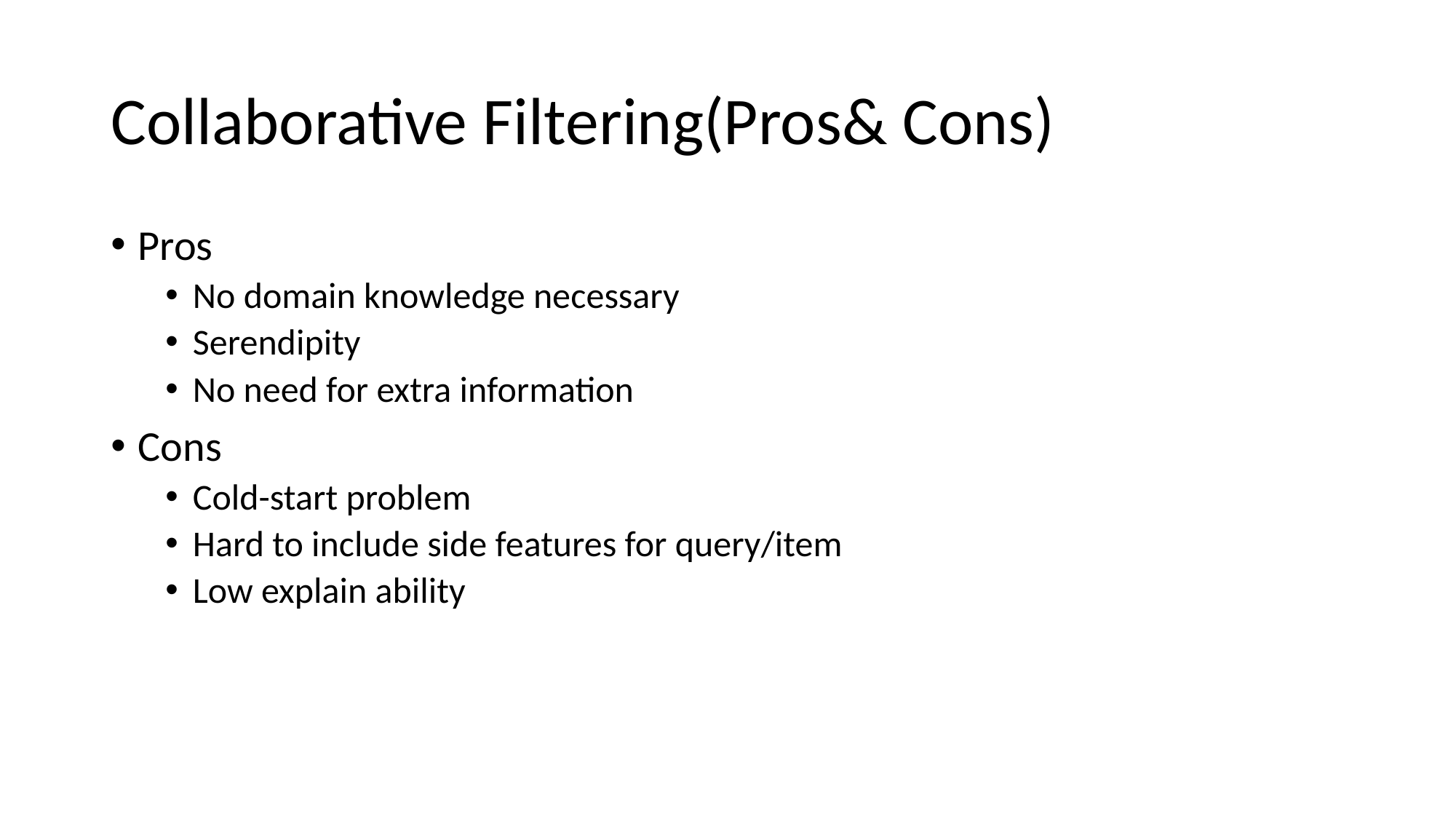

# Collaborative Filtering(Pros& Cons)
Pros
No domain knowledge necessary
Serendipity
No need for extra information
Cons
Cold-start problem
Hard to include side features for query/item
Low explain ability